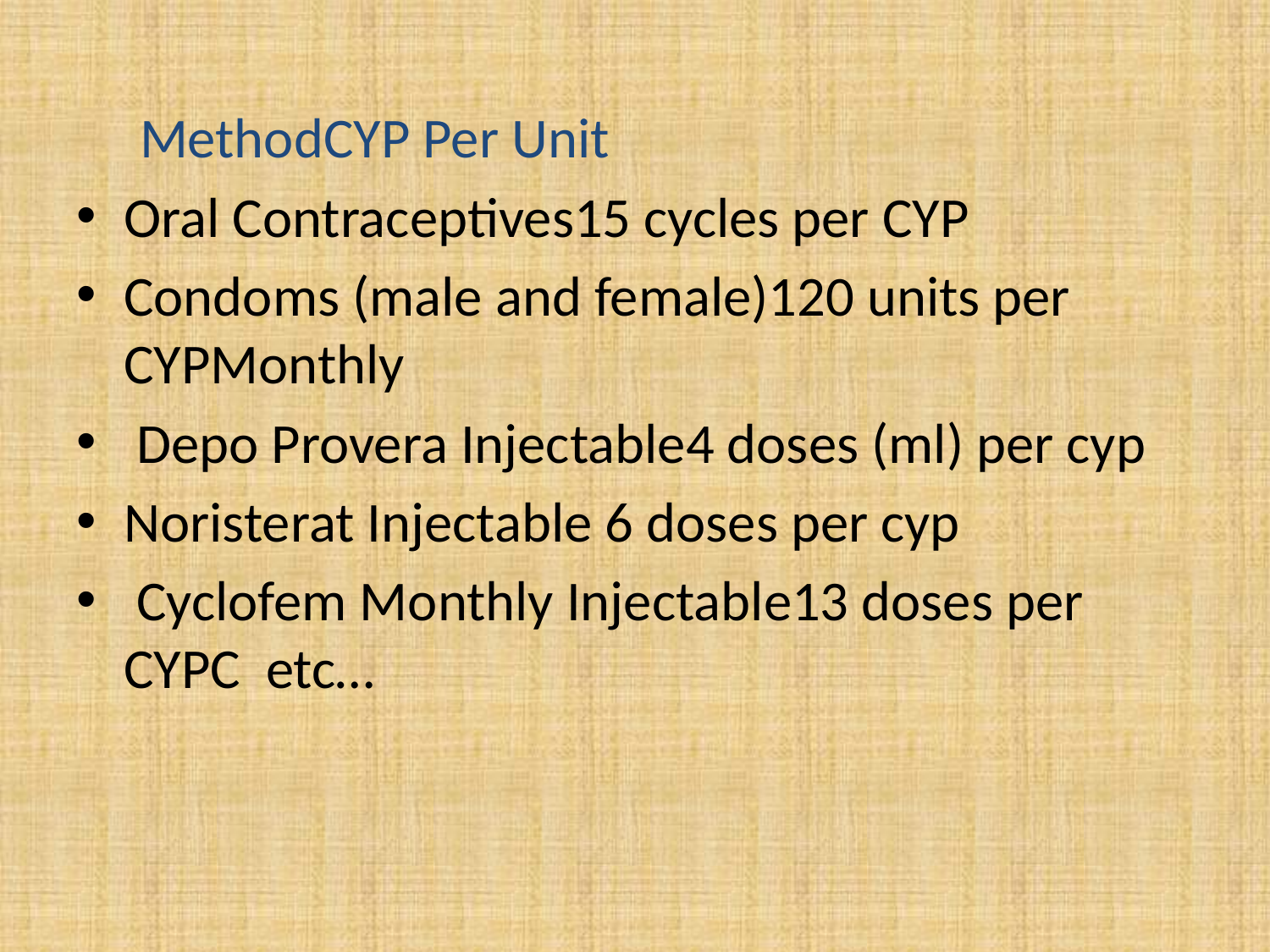

MethodCYP Per Unit
Oral Contraceptives15 cycles per CYP
Condoms (male and female)120 units per CYPMonthly
 Depo Provera Injectable4 doses (ml) per cyp
Noristerat Injectable 6 doses per cyp
 Cyclofem Monthly Injectable13 doses per CYPC  etc…